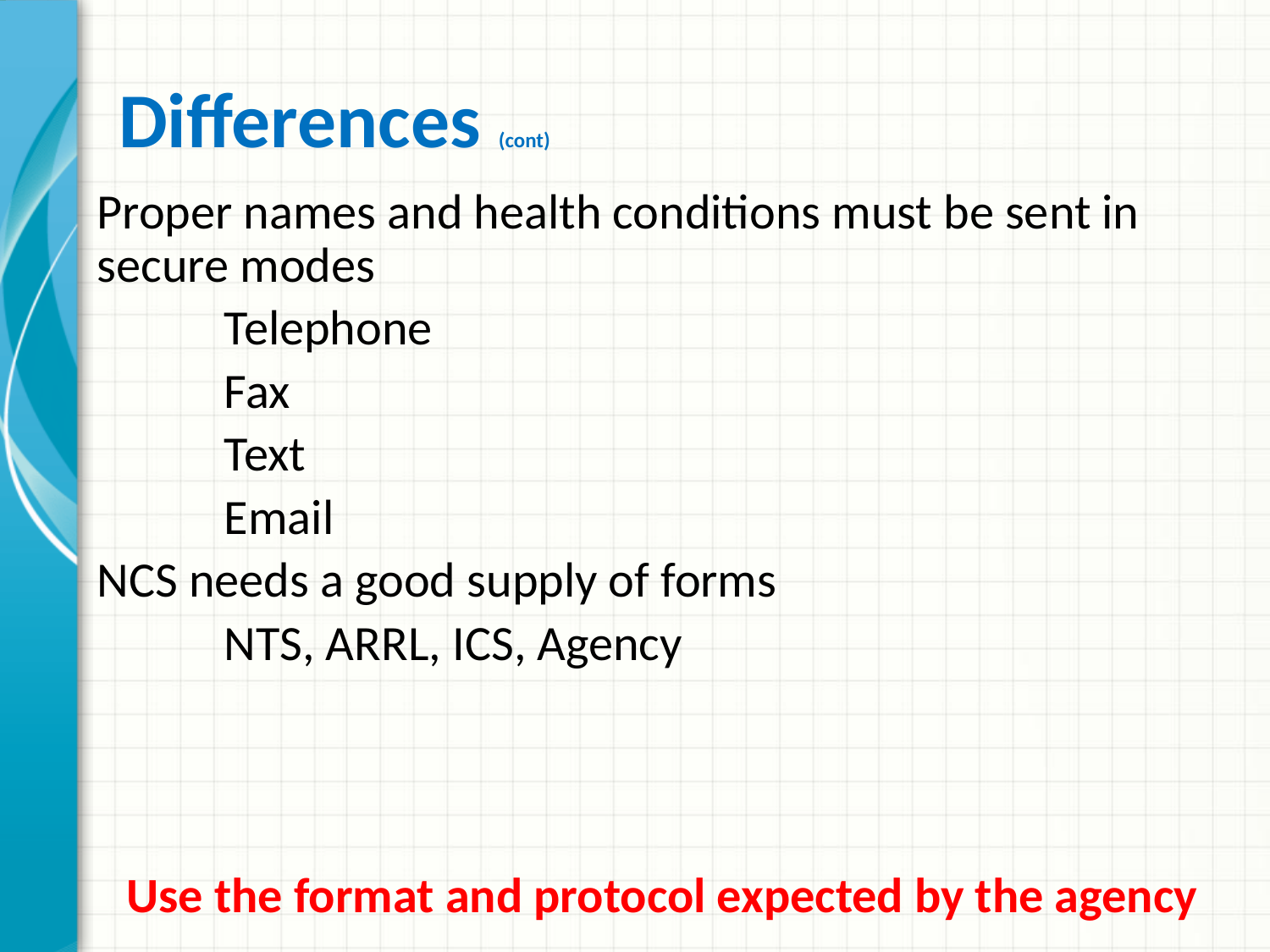

# Differences (cont)
Proper names and health conditions must be sent in secure modes
	Telephone
	Fax
	Text
	Email
NCS needs a good supply of forms
	NTS, ARRL, ICS, Agency

Use the format and protocol expected by the agency